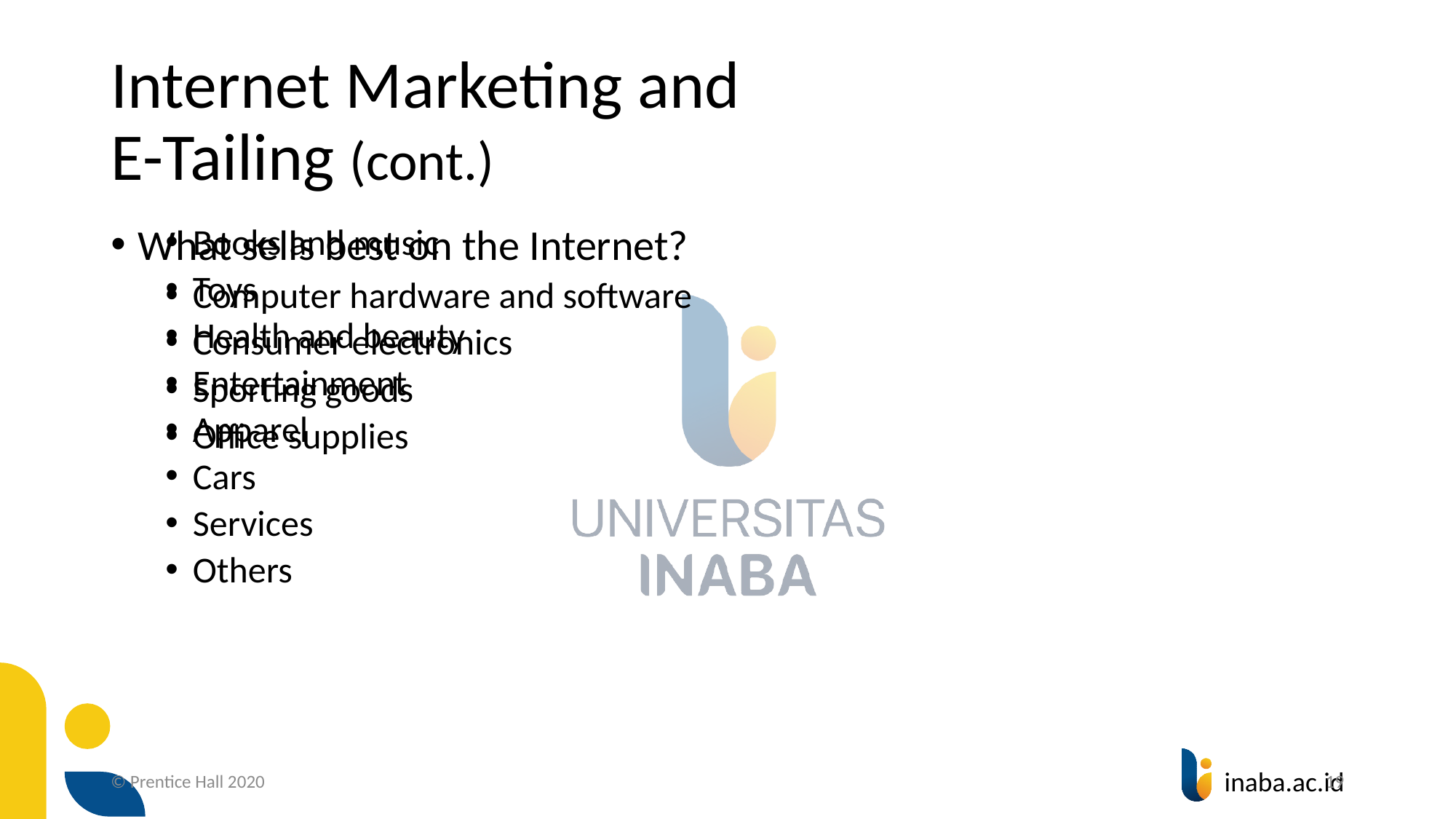

# Internet Marketing and E-Tailing (cont.)
What sells best on the Internet?
Computer hardware and software
Consumer electronics
Sporting goods
Office supplies

Books and music
Toys
Health and beauty
Entertainment
Apparel
Cars
Services
Others

© Prentice Hall 2020
19